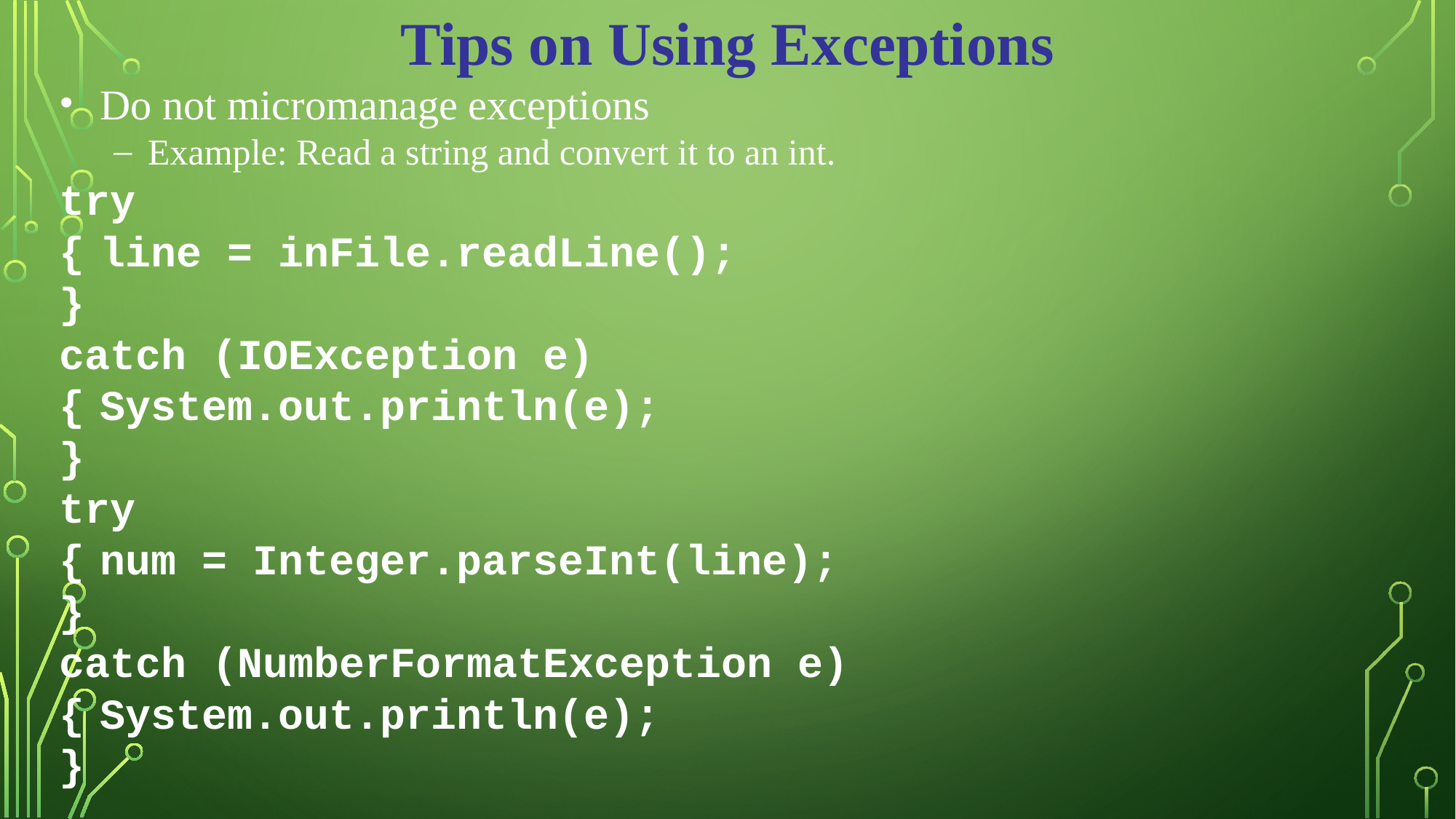

Tips on Using Exceptions
Do not micromanage exceptions
Example: Read a string and convert it to an int.
try
{	line = inFile.readLine();
}
catch (IOException e)
{	System.out.println(e);
}
try
{	num = Integer.parseInt(line);
}
catch (NumberFormatException e)
{	System.out.println(e);
}